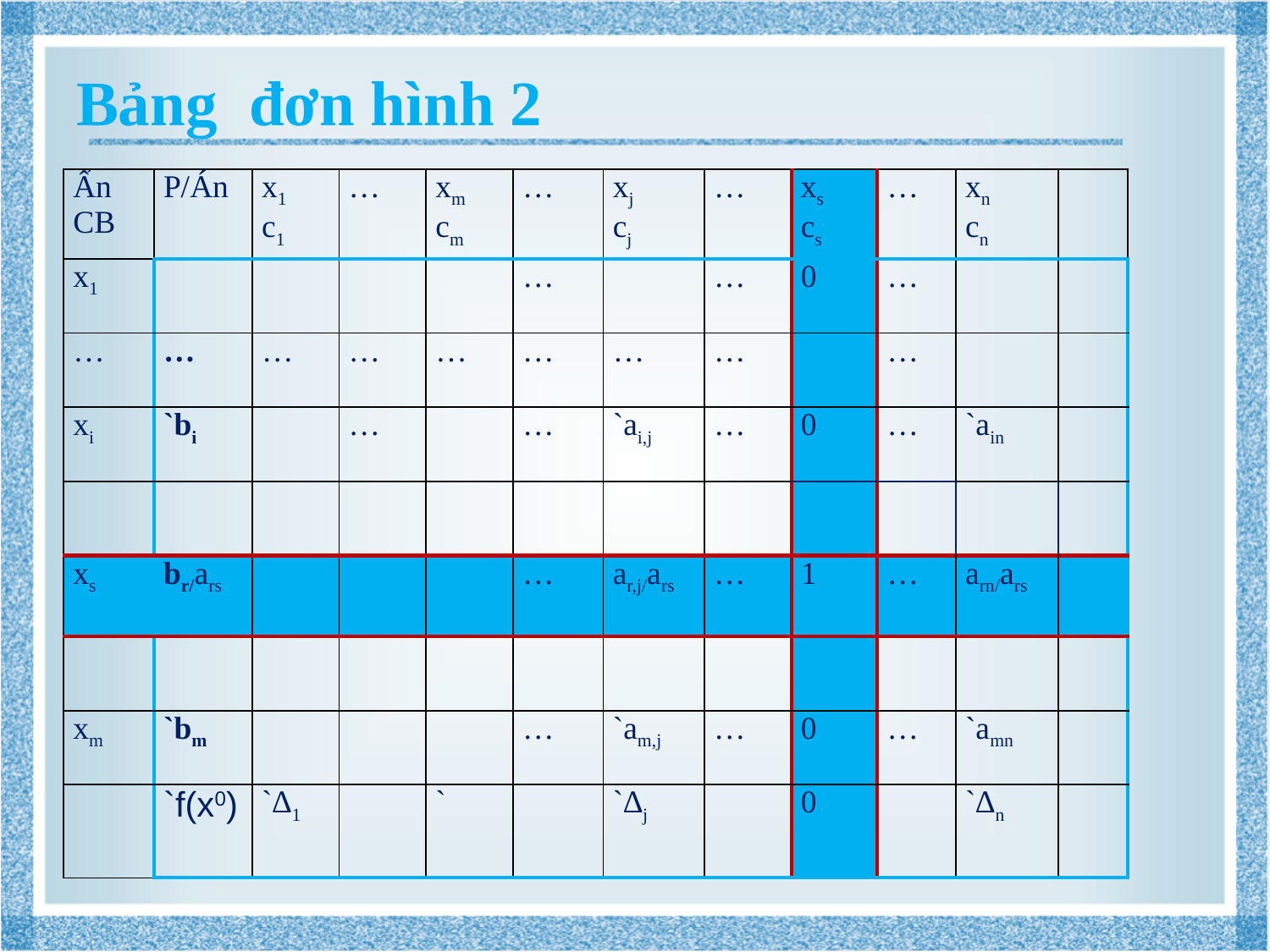

# Bảng  đơn hình 2
| Ẩn CB | P/Án | x1 c1 | … | xm cm | … | xj cj | … | xs cs | … | xn cn |  |
| --- | --- | --- | --- | --- | --- | --- | --- | --- | --- | --- | --- |
| x1 |  |  |  |  | … |  | … | 0 | … |  |  |
| … | … | … | … | … | … | … | … |  | … |  |  |
| xi | `bi |  | … |  | … | `ai,j | … | 0 | … | `ain |  |
|  |  |  |  |  |  |  |  |  |  |  |  |
| xs | br/ars |  |  |  | … | ar,j/ars | … | 1 | … | arn/ars |  |
|  |  |  |  |  |  |  |  |  |  |  |  |
| xm | `bm |  |  |  | … | `am,j | … | 0 | … | `amn |  |
|  | `f(x0) | `∆1 |  | ` |  | `∆j |  | 0 |  | `∆n |  |